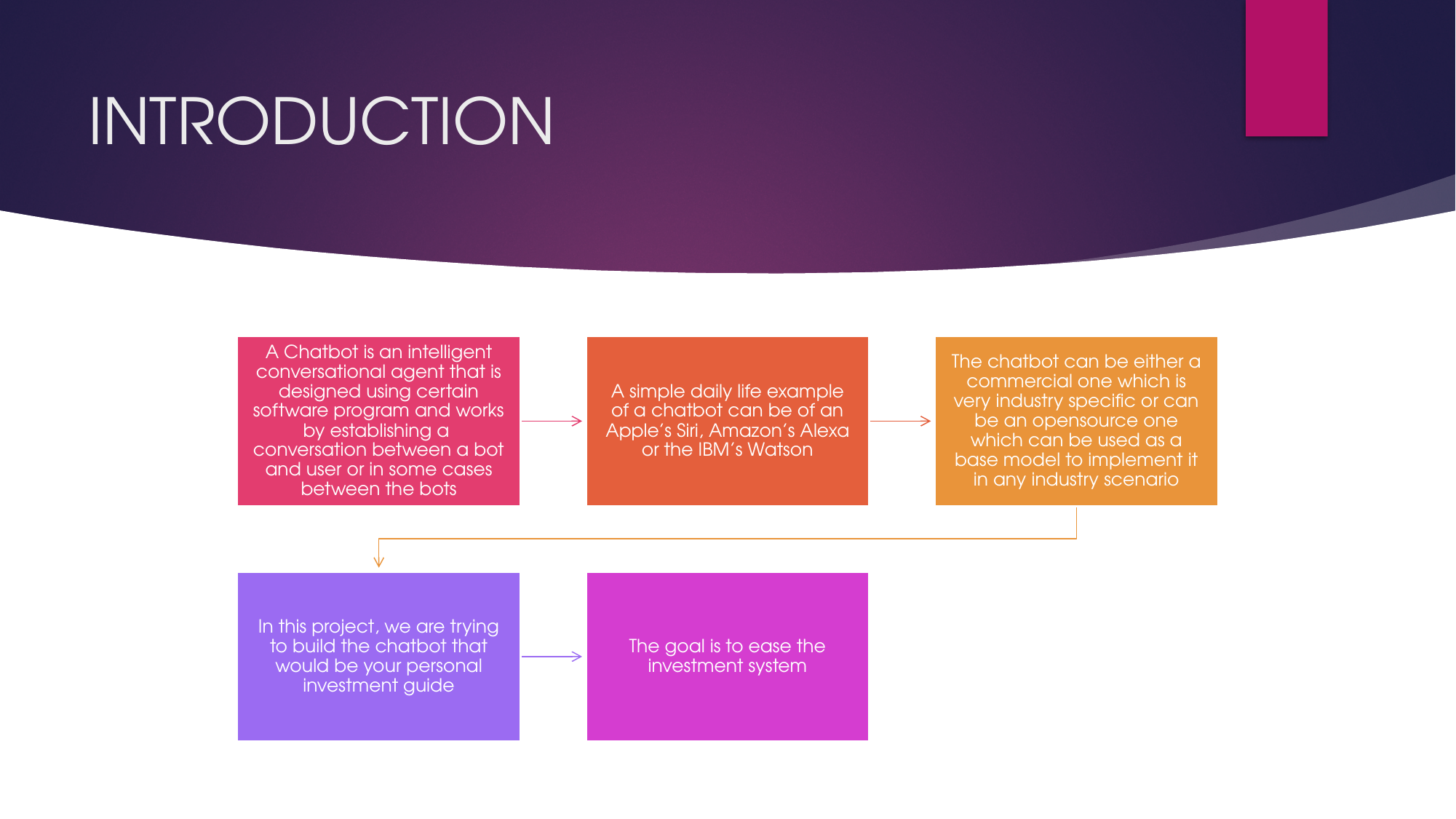

# INTRODUCTION

A Chatbot is an intelligent conversational agent that is designed using certain software program and works by establishing a  conversation between a bot and user or in some cases between the bots

A simple daily life example of a chatbot can be of an Apple’s Siri, Amazon’s Alexa or the IBM’s Watson

The chatbot can be either a commercial one which is very industry specific or can be an opensource one which can be used as a base model to implement it in any industry scenario

In this project, we are trying to build the chatbot that would be your personal investment guide
The goal is to ease the investment system